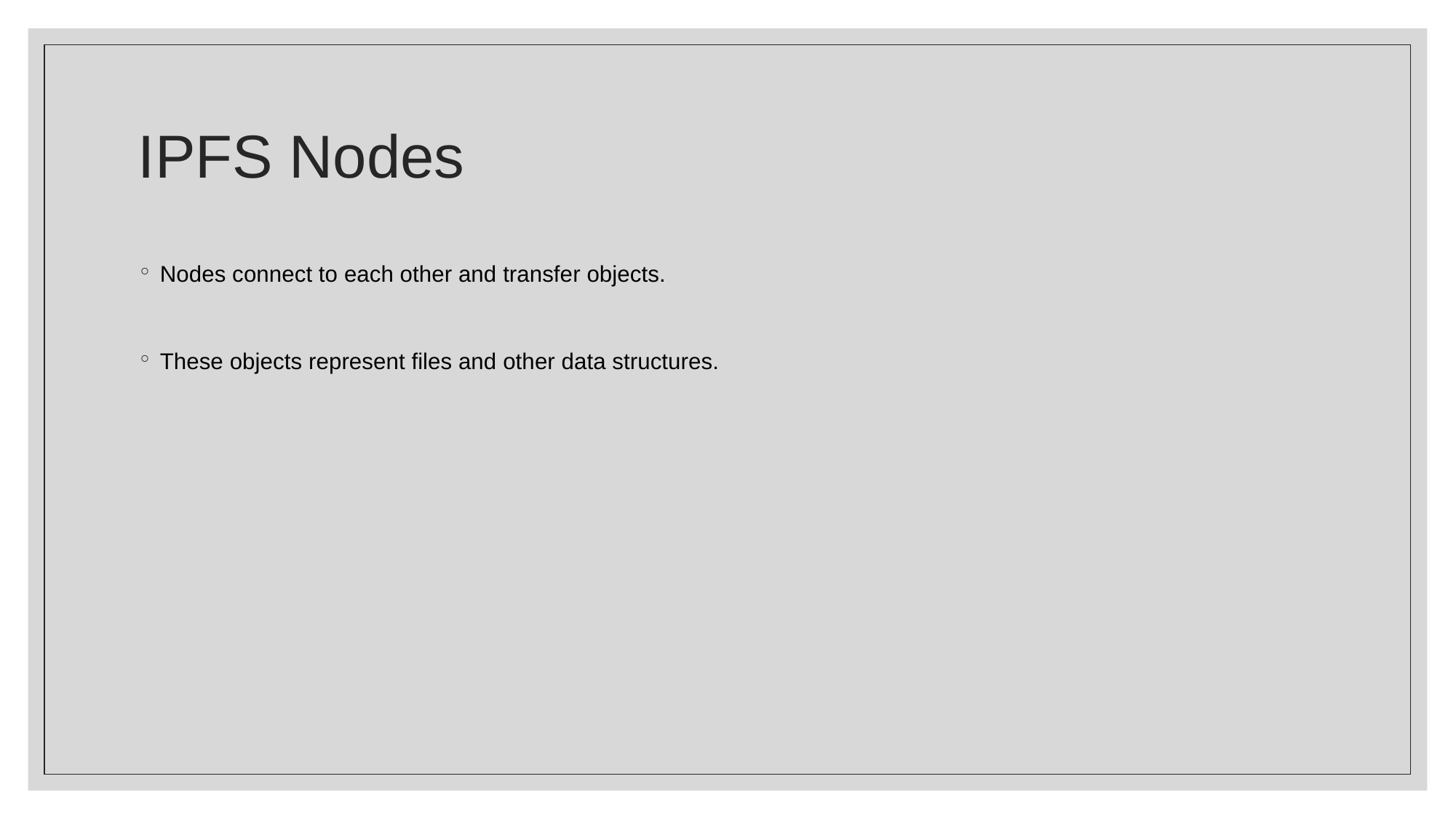

# IPFS Nodes
Nodes connect to each other and transfer objects.

These objects represent files and other data structures.